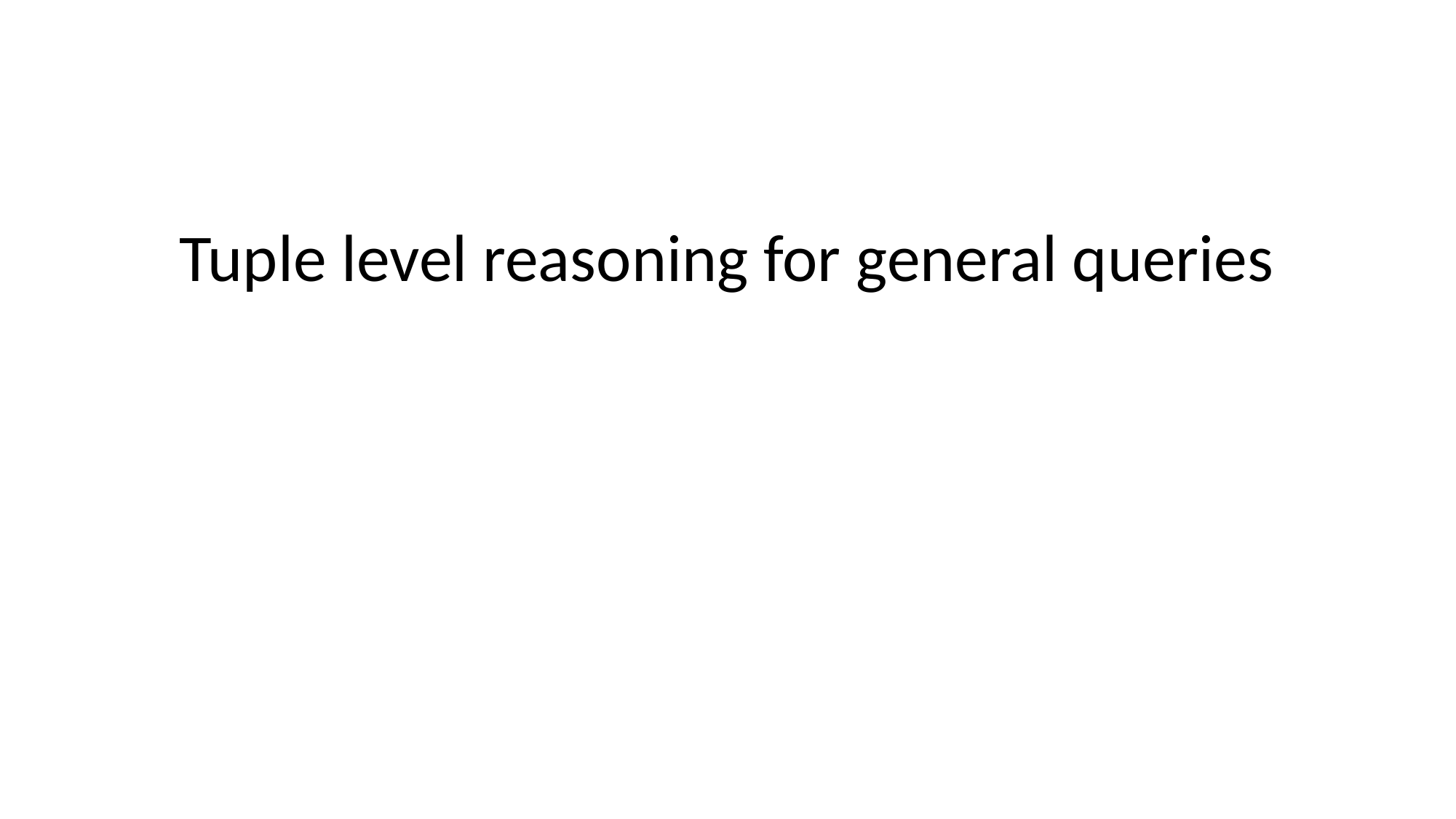

#
Tuple level reasoning for general queries